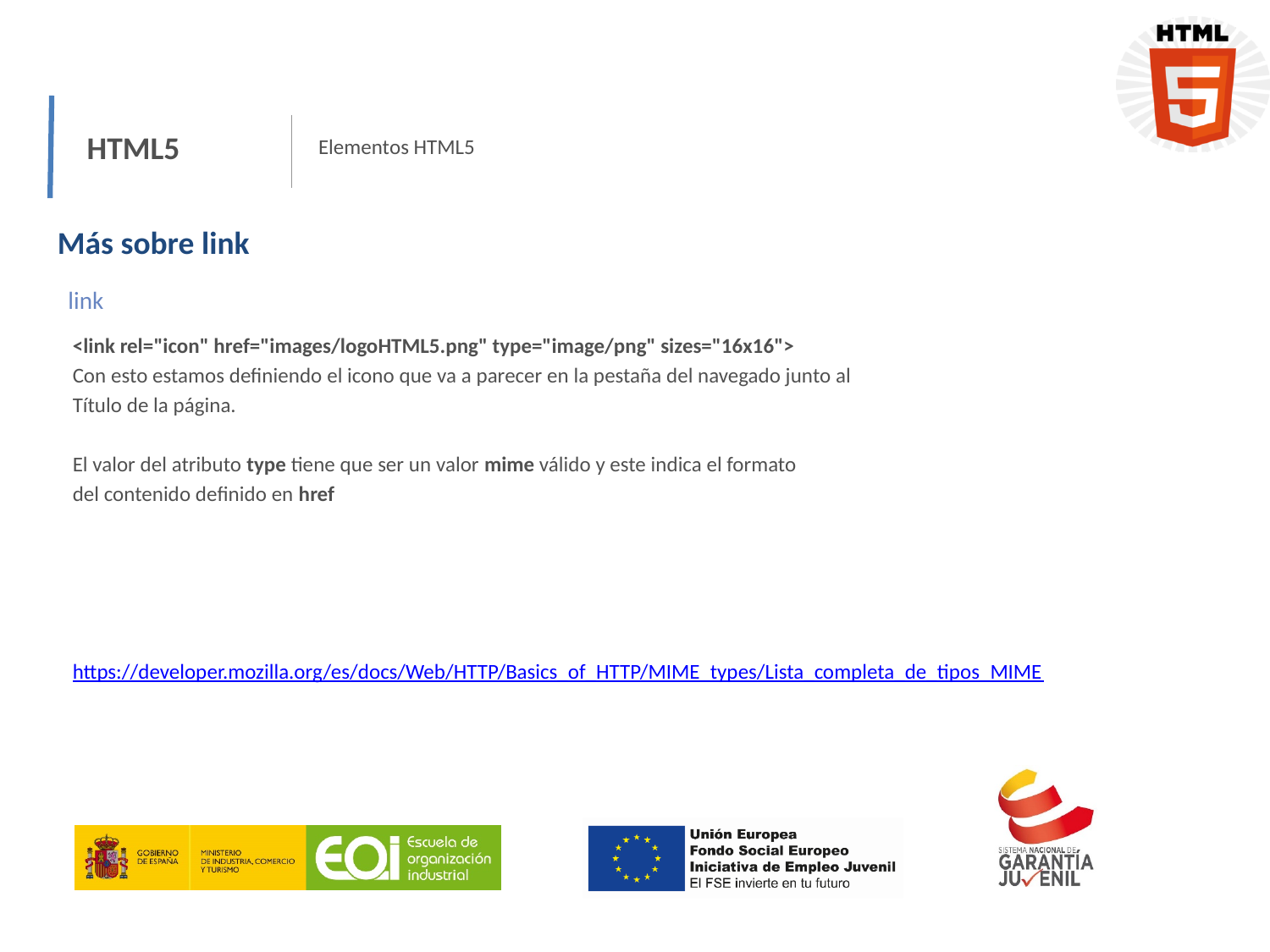

HTML5
Elementos HTML5
Más sobre link
link
<link rel="icon" href="images/logoHTML5.png" type="image/png" sizes="16x16">
Con esto estamos definiendo el icono que va a parecer en la pestaña del navegado junto al
Título de la página.

El valor del atributo type tiene que ser un valor mime válido y este indica el formato
del contenido definido en href

https://developer.mozilla.org/es/docs/Web/HTTP/Basics_of_HTTP/MIME_types/Lista_completa_de_tipos_MIME